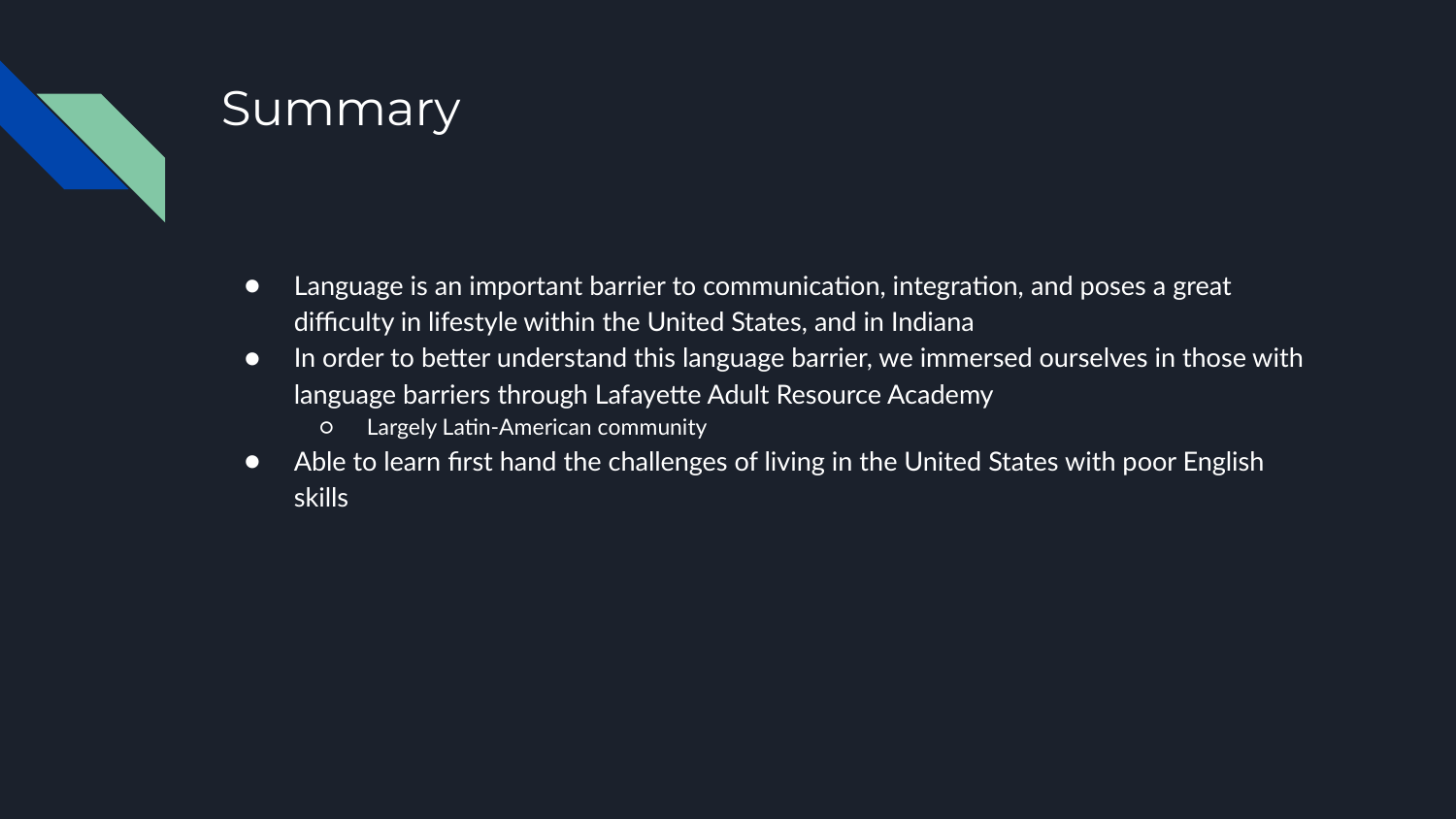

# Summary
Language is an important barrier to communication, integration, and poses a great difficulty in lifestyle within the United States, and in Indiana
In order to better understand this language barrier, we immersed ourselves in those with language barriers through Lafayette Adult Resource Academy
Largely Latin-American community
Able to learn first hand the challenges of living in the United States with poor English skills